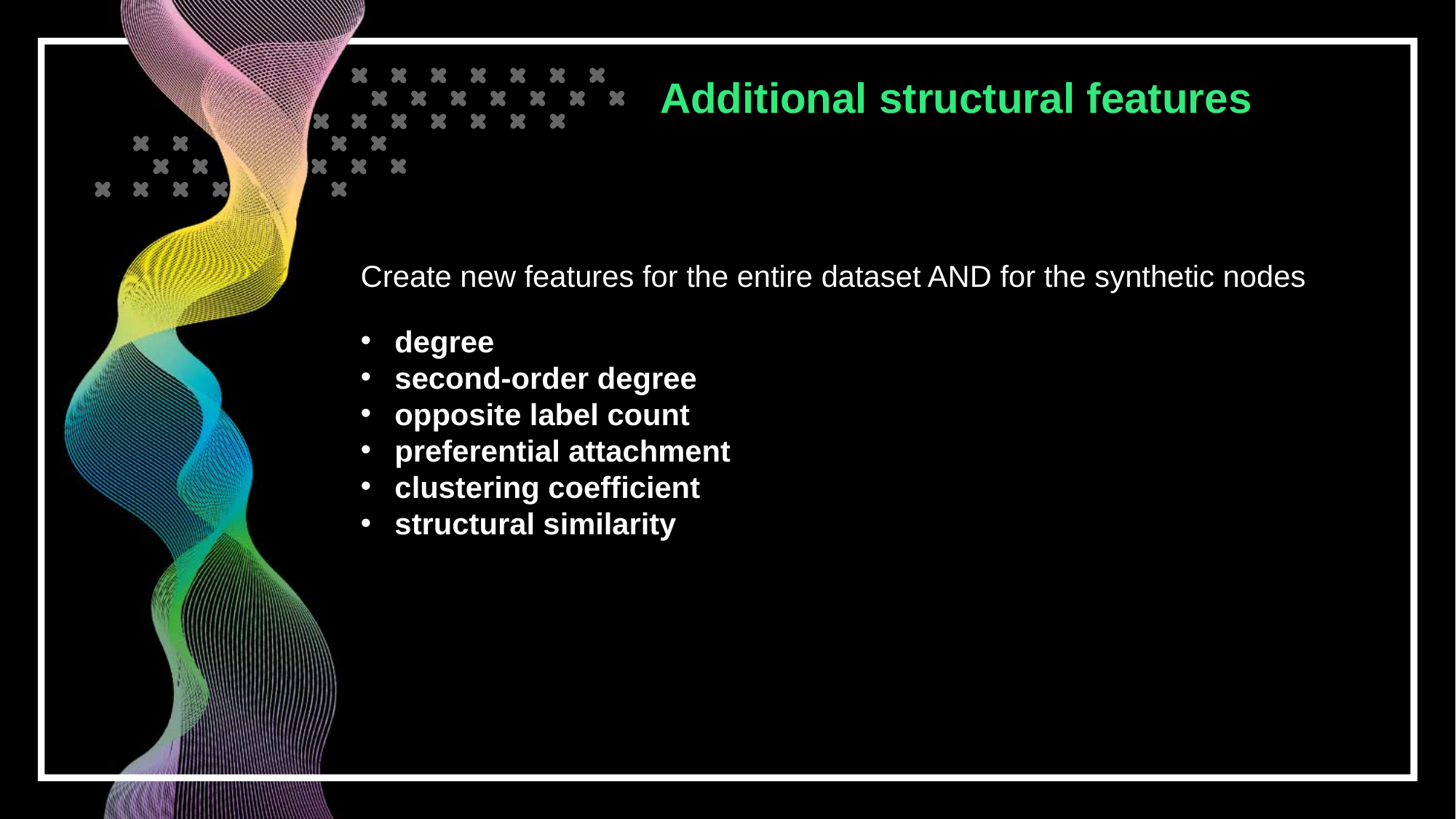

Additional structural features

Create new features for the entire dataset AND for the synthetic nodes

degree
second-order degree
opposite label count
preferential attachment
clustering coefficient
structural similarity